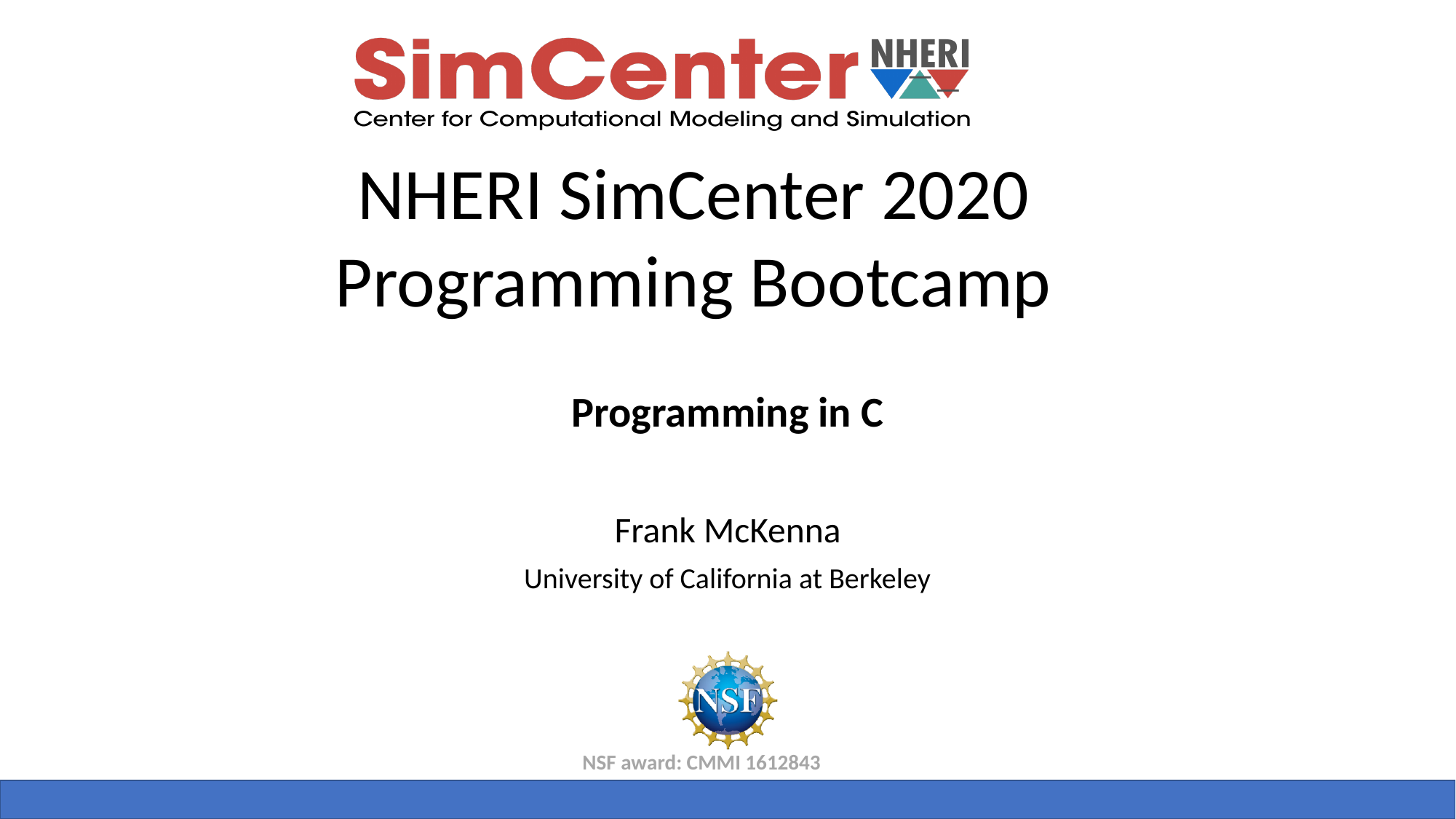

Programming in C
Frank McKenna
University of California at Berkeley